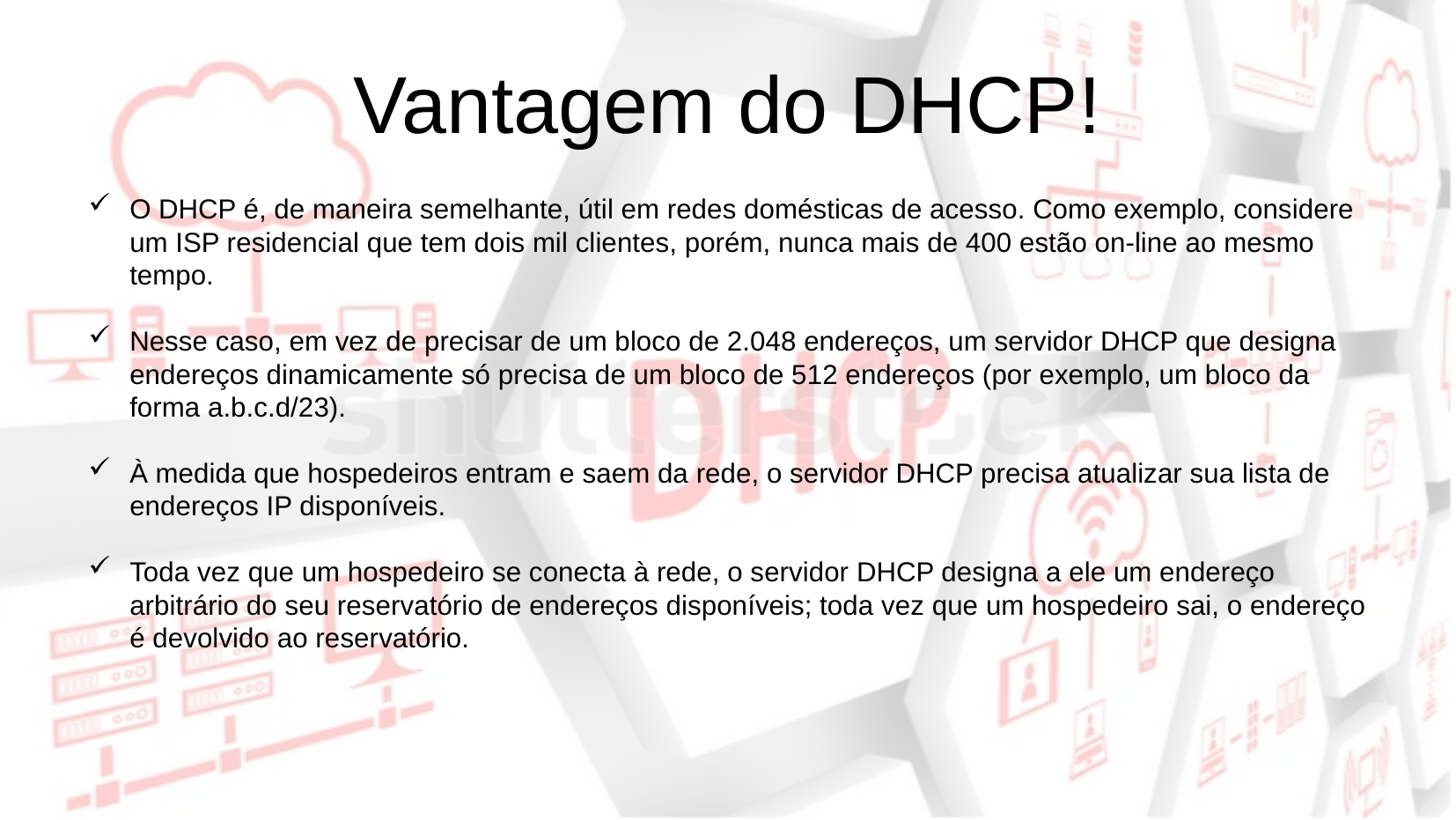

Vantagem do DHCP!
O DHCP é, de maneira semelhante, útil em redes domésticas de acesso. Como exemplo, considere um ISP residencial que tem dois mil clientes, porém, nunca mais de 400 estão on-line ao mesmo tempo.

Nesse caso, em vez de precisar de um bloco de 2.048 endereços, um servidor DHCP que designa endereços dinamicamente só precisa de um bloco de 512 endereços (por exemplo, um bloco da forma a.b.c.d/23).

À medida que hospedeiros entram e saem da rede, o servidor DHCP precisa atualizar sua lista de endereços IP disponíveis.

Toda vez que um hospedeiro se conecta à rede, o servidor DHCP designa a ele um endereço arbitrário do seu reservatório de endereços disponíveis; toda vez que um hospedeiro sai, o endereço é devolvido ao reservatório.